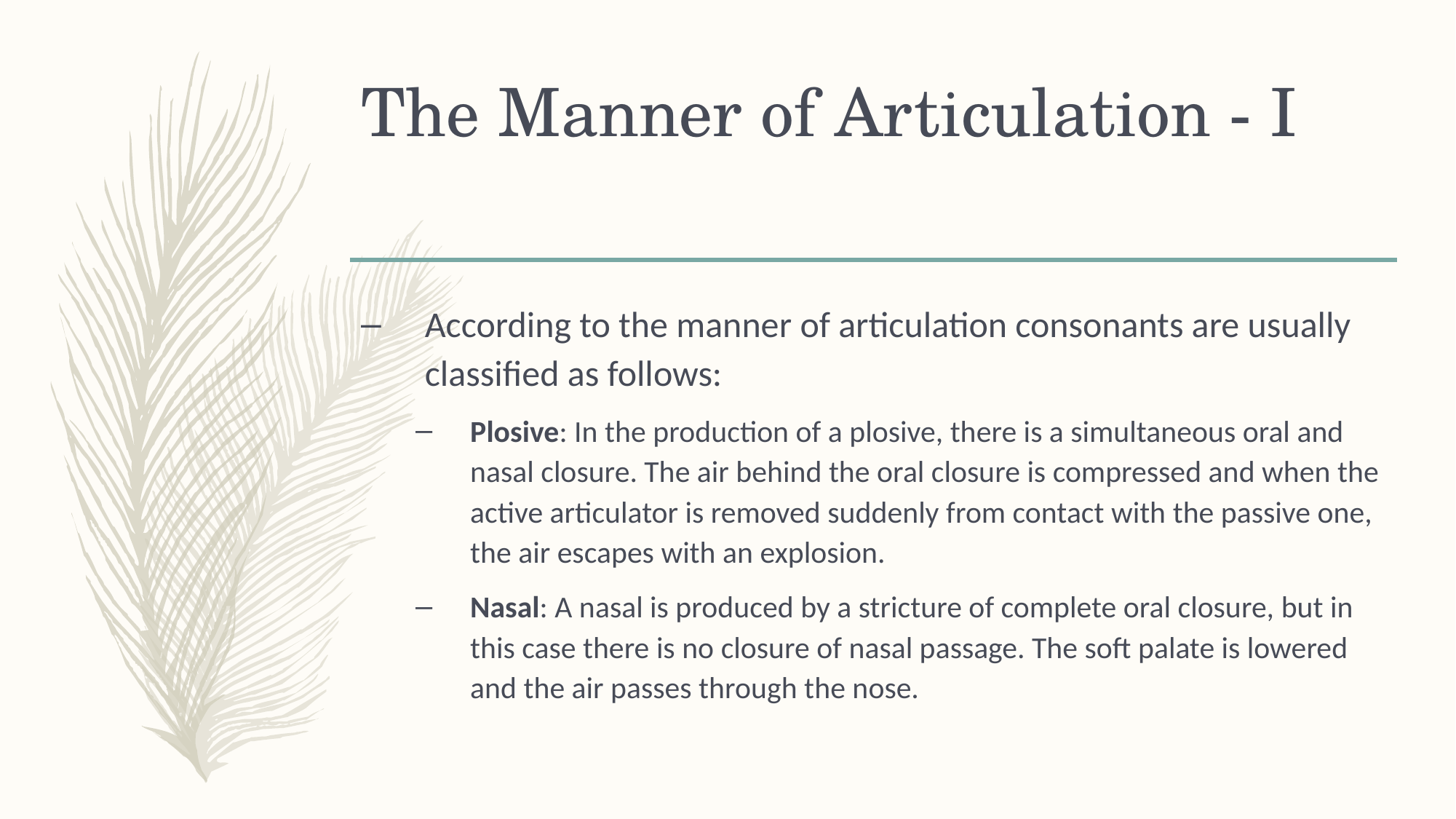

# The Manner of Articulation - I
According to the manner of articulation consonants are usually classified as follows:
Plosive: In the production of a plosive, there is a simultaneous oral and nasal closure. The air behind the oral closure is compressed and when the active articulator is removed suddenly from contact with the passive one, the air escapes with an explosion.
Nasal: A nasal is produced by a stricture of complete oral closure, but in this case there is no closure of nasal passage. The soft palate is lowered and the air passes through the nose.